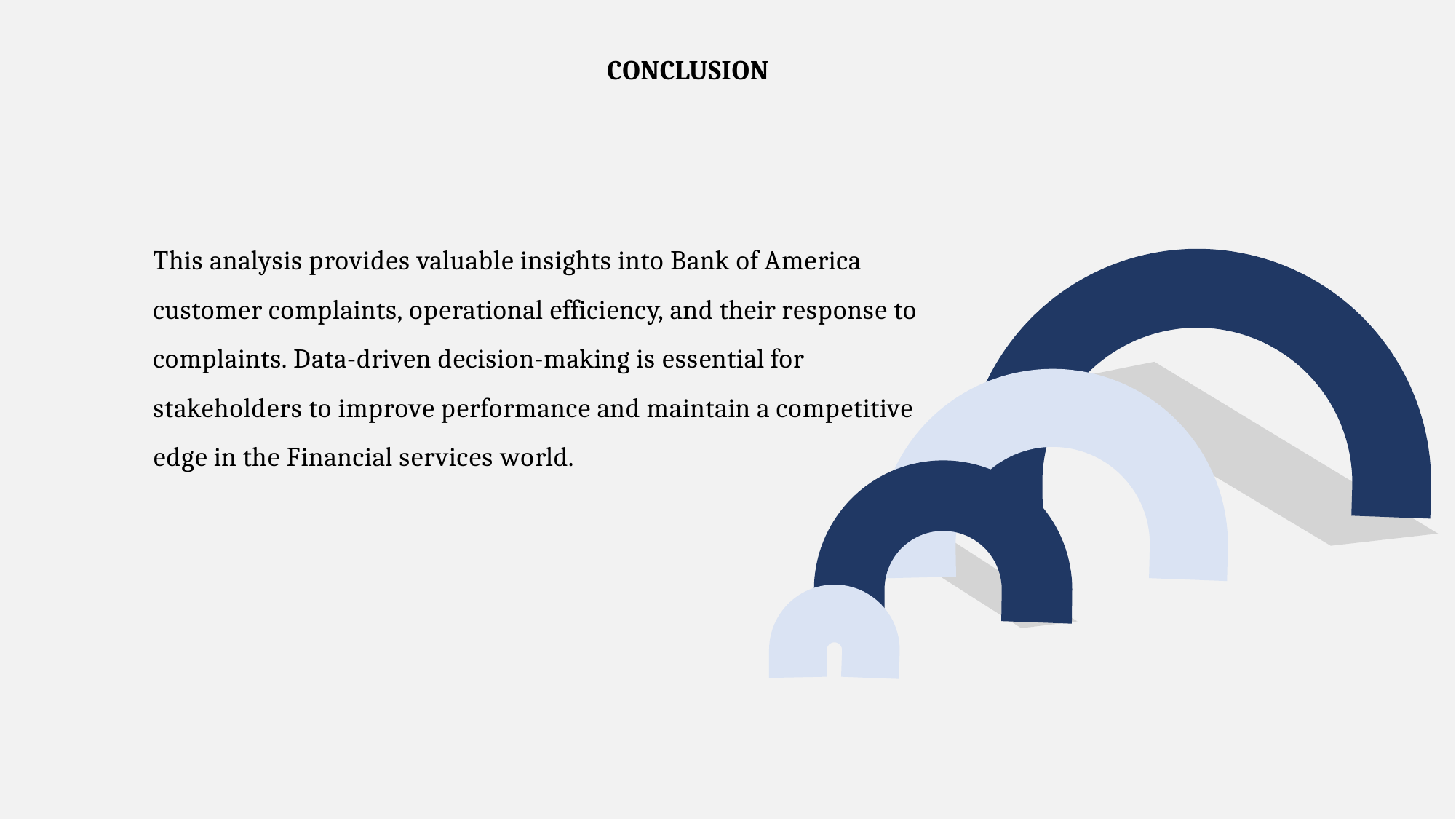

CONCLUSION
This analysis provides valuable insights into Bank of America customer complaints, operational efficiency, and their response to complaints. Data-driven decision-making is essential for stakeholders to improve performance and maintain a competitive edge in the Financial services world.